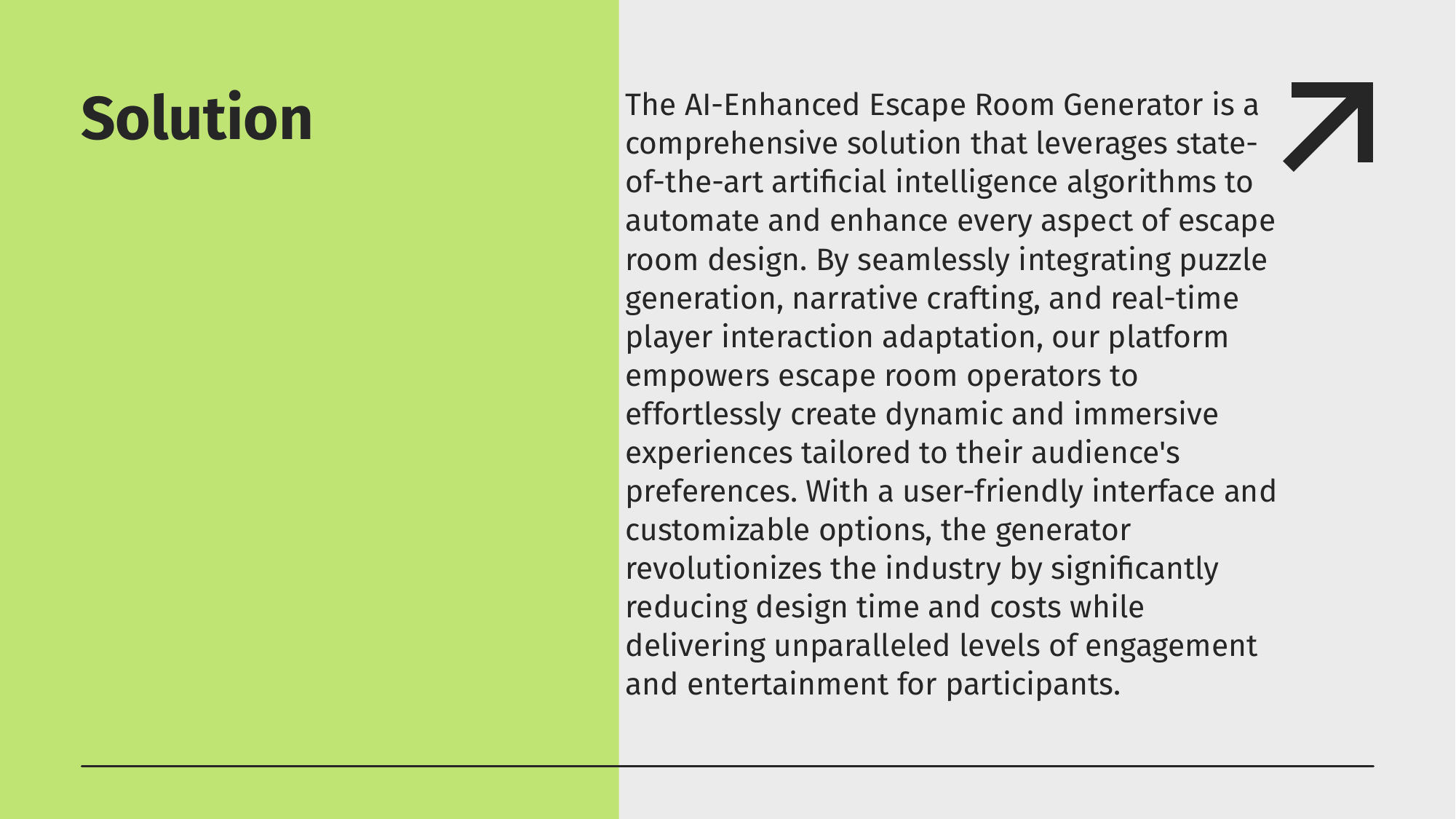

# Solution
The AI-Enhanced Escape Room Generator is a comprehensive solution that leverages state-of-the-art artificial intelligence algorithms to automate and enhance every aspect of escape room design. By seamlessly integrating puzzle generation, narrative crafting, and real-time player interaction adaptation, our platform empowers escape room operators to effortlessly create dynamic and immersive experiences tailored to their audience's preferences. With a user-friendly interface and customizable options, the generator revolutionizes the industry by significantly reducing design time and costs while delivering unparalleled levels of engagement and entertainment for participants.